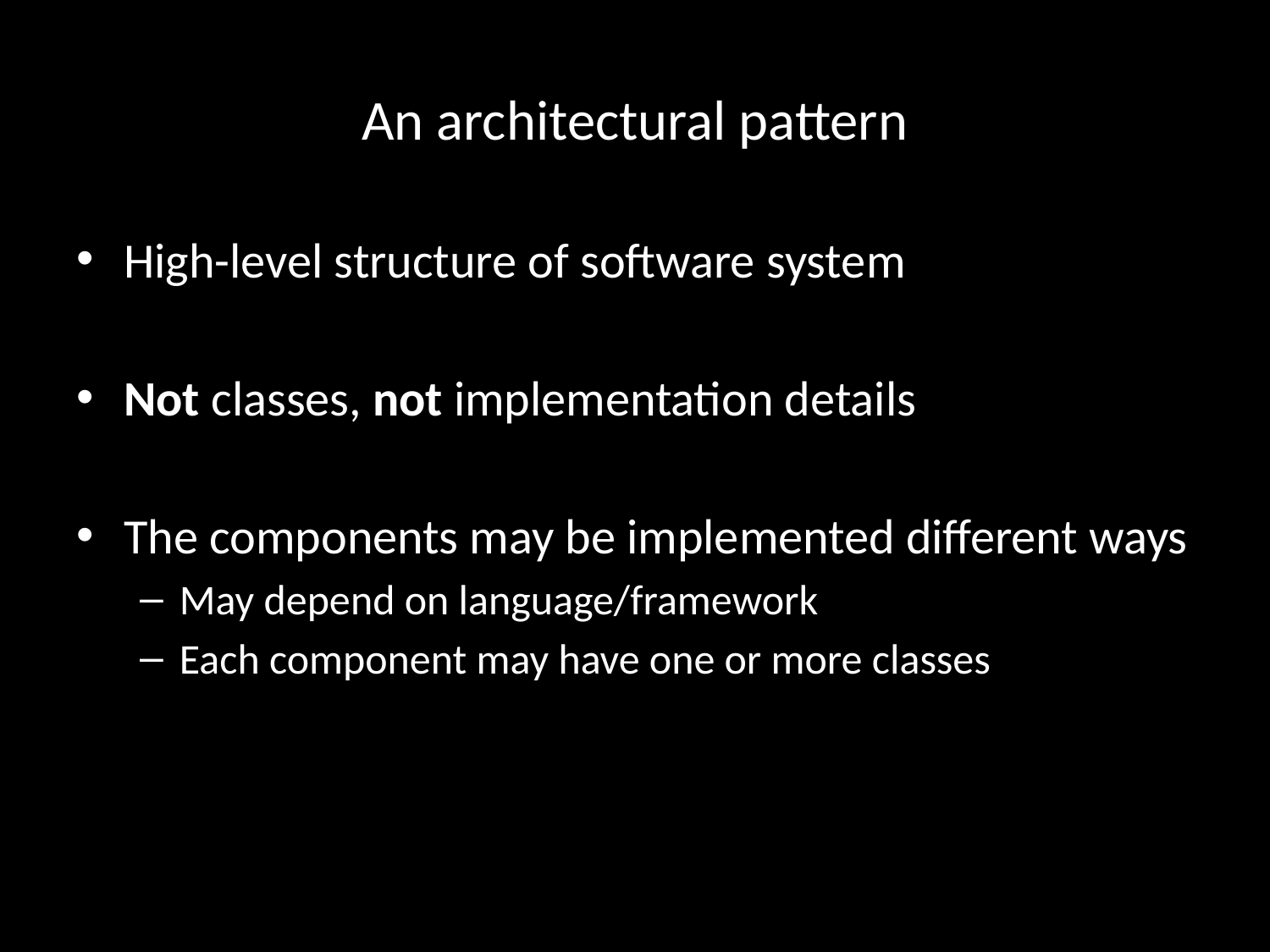

# An architectural pattern
High-level structure of software system

Not classes, not implementation details

The components may be implemented different ways
May depend on language/framework
Each component may have one or more classes